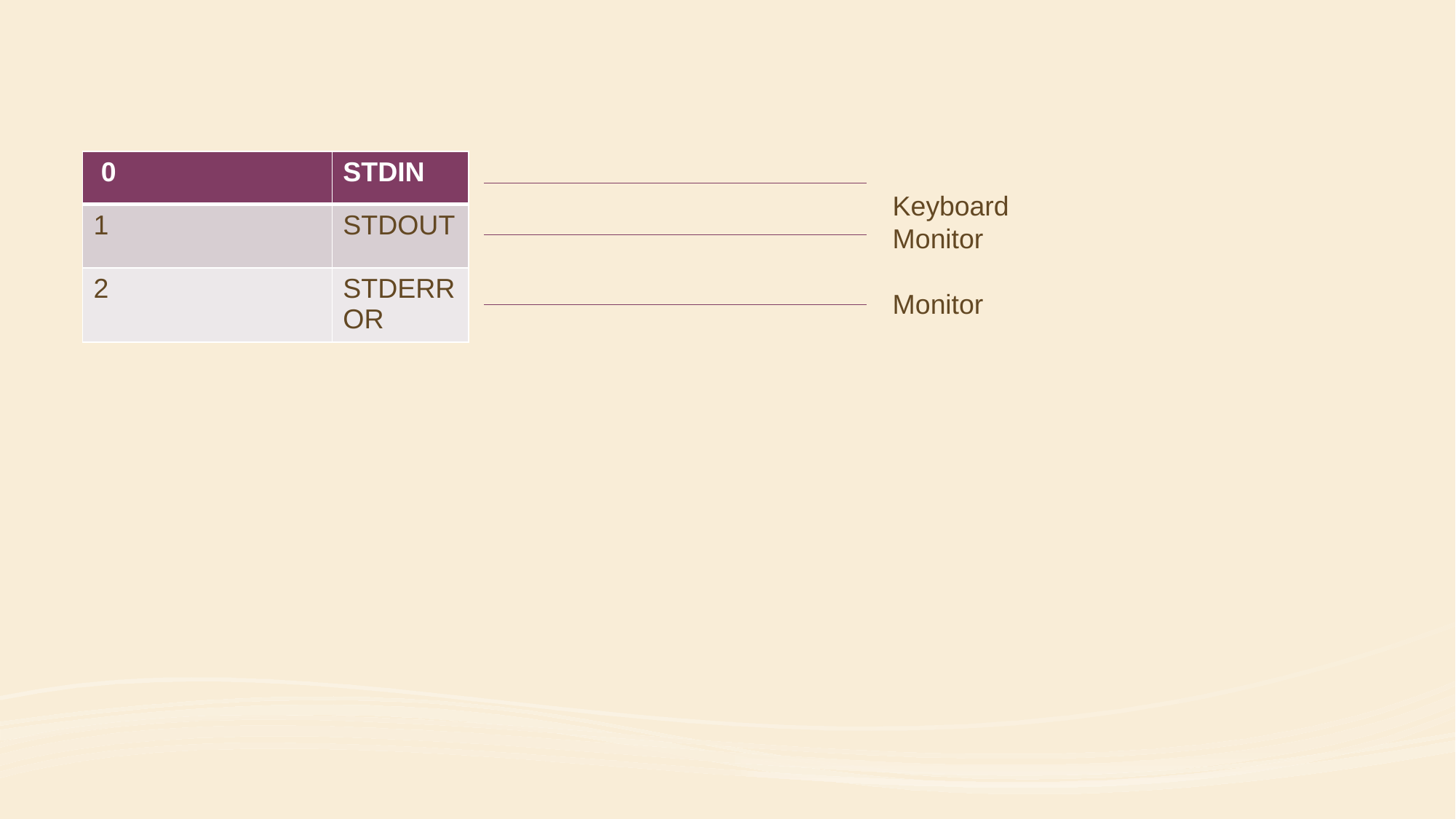

| 0 | STDIN |
| --- | --- |
| 1 | STDOUT |
| 2 | STDERROR |
Keyboard
Monitor

Monitor